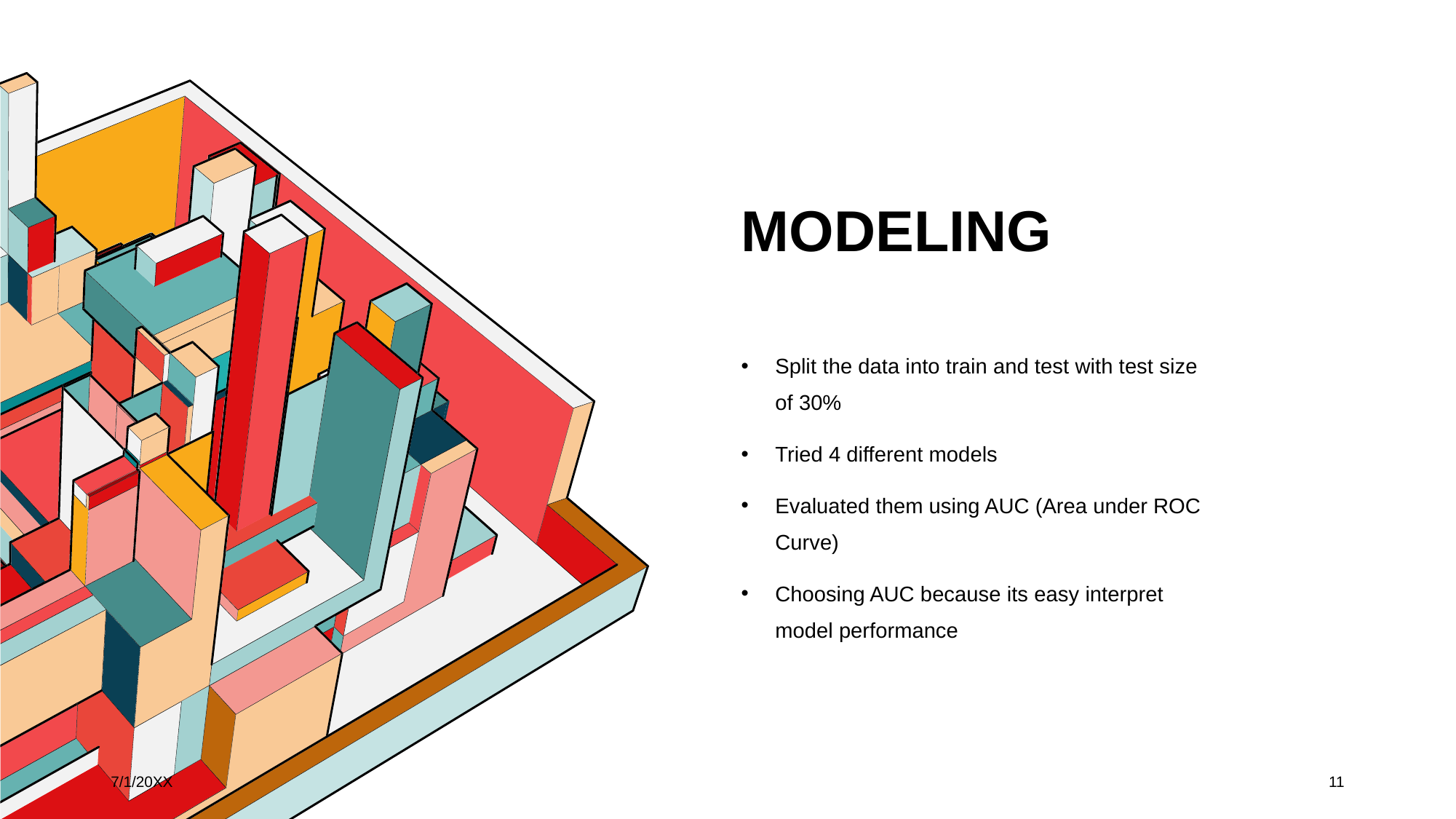

# modeling
Split the data into train and test with test size of 30%
Tried 4 different models
Evaluated them using AUC (Area under ROC Curve)
Choosing AUC because its easy interpret model performance
7/1/20XX
11